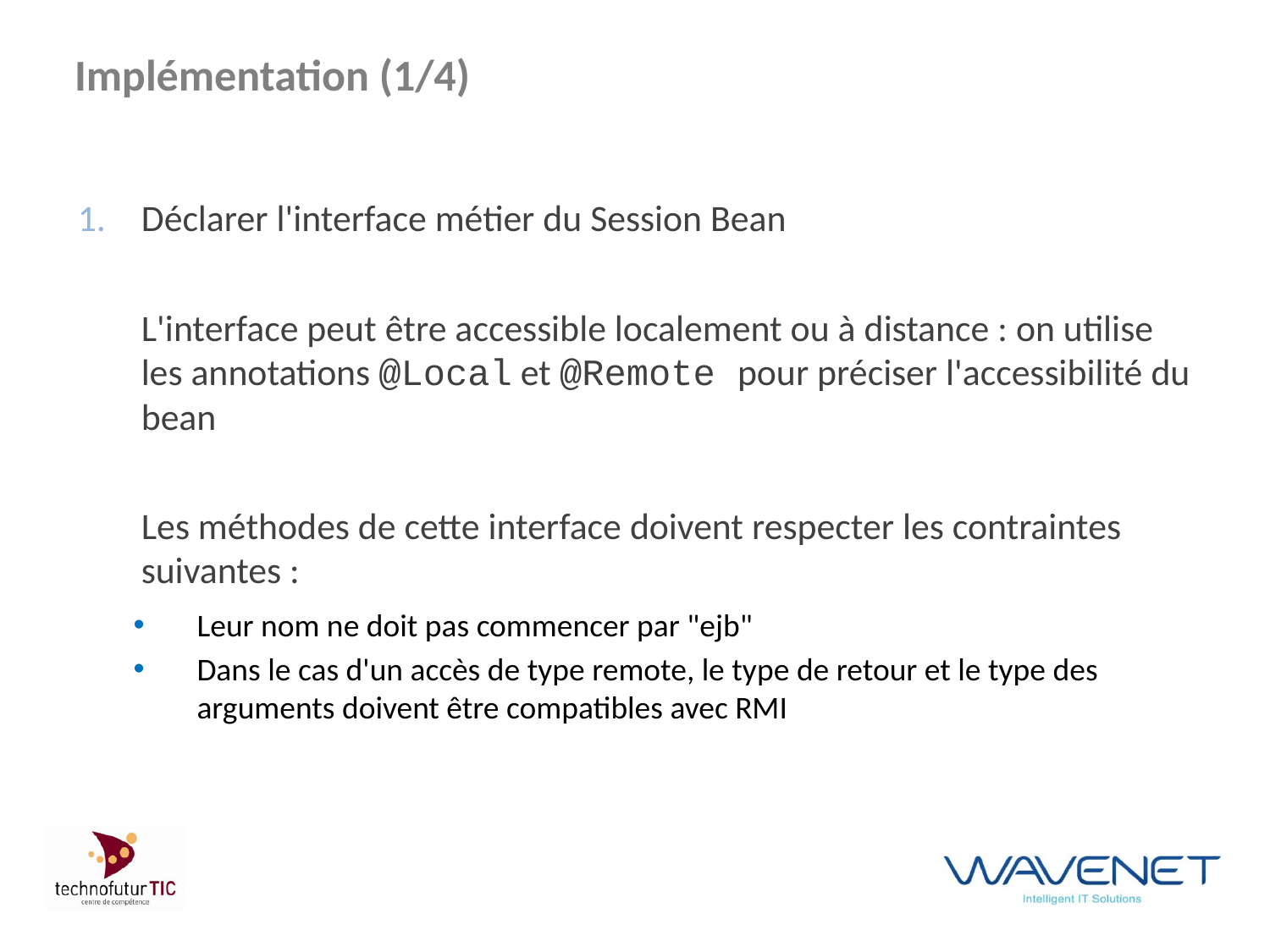

# Implémentation (1/4)
Déclarer l'interface métier du Session Bean

	L'interface peut être accessible localement ou à distance : on utilise les annotations @Local et @Remote pour préciser l'accessibilité du bean

	Les méthodes de cette interface doivent respecter les contraintes suivantes :
Leur nom ne doit pas commencer par "ejb"
Dans le cas d'un accès de type remote, le type de retour et le type des arguments doivent être compatibles avec RMI